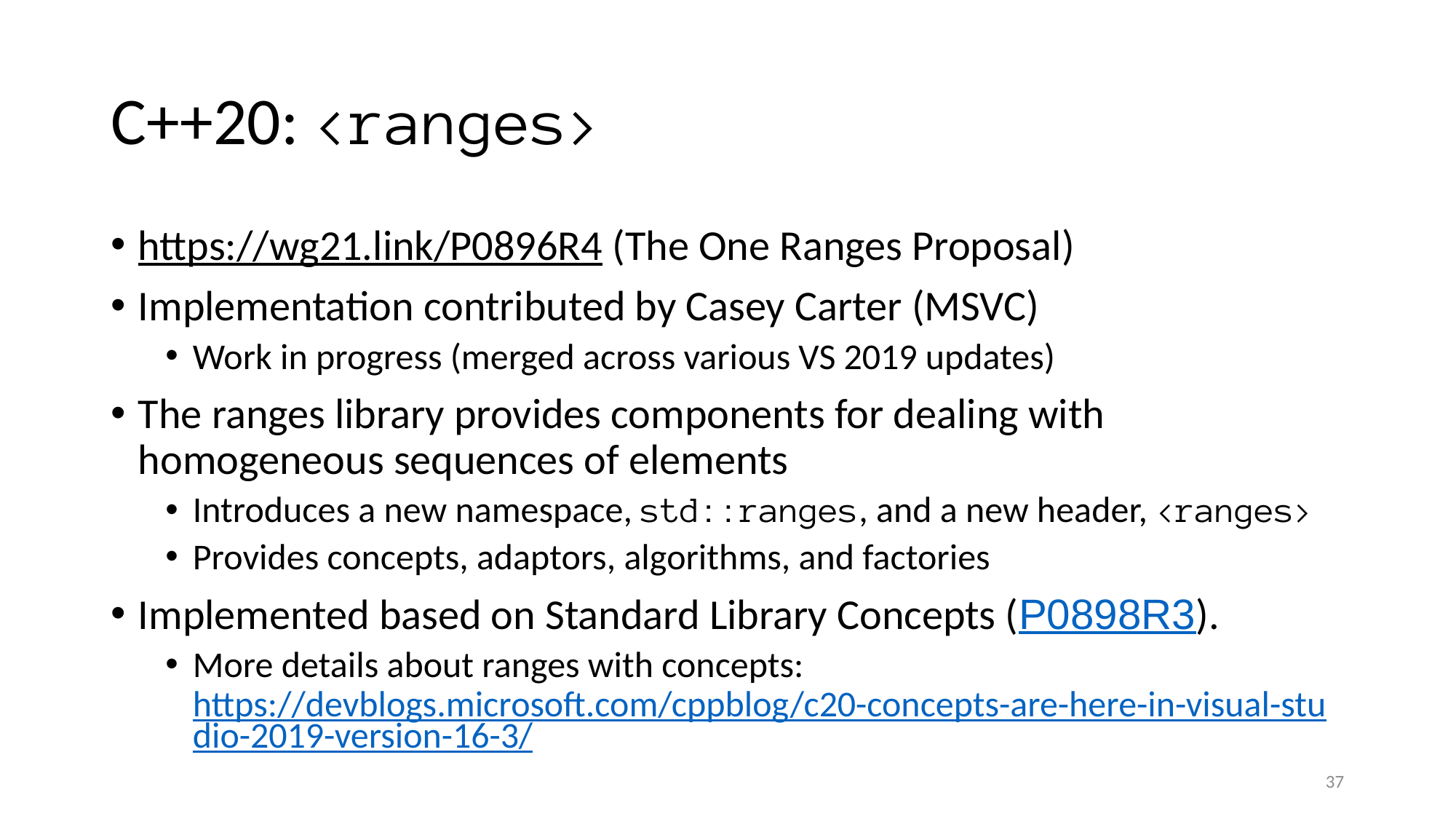

# C++20: <ranges>
https://wg21.link/P0896R4 (The One Ranges Proposal)
Implementation contributed by Casey Carter (MSVC)
Work in progress (merged across various VS 2019 updates)
The ranges library provides components for dealing with homogeneous sequences of elements
Introduces a new namespace, std::ranges, and a new header, <ranges>
Provides concepts, adaptors, algorithms, and factories
Implemented based on Standard Library Concepts (P0898R3).
More details about ranges with concepts: https://devblogs.microsoft.com/cppblog/c20-concepts-are-here-in-visual-studio-2019-version-16-3/
37